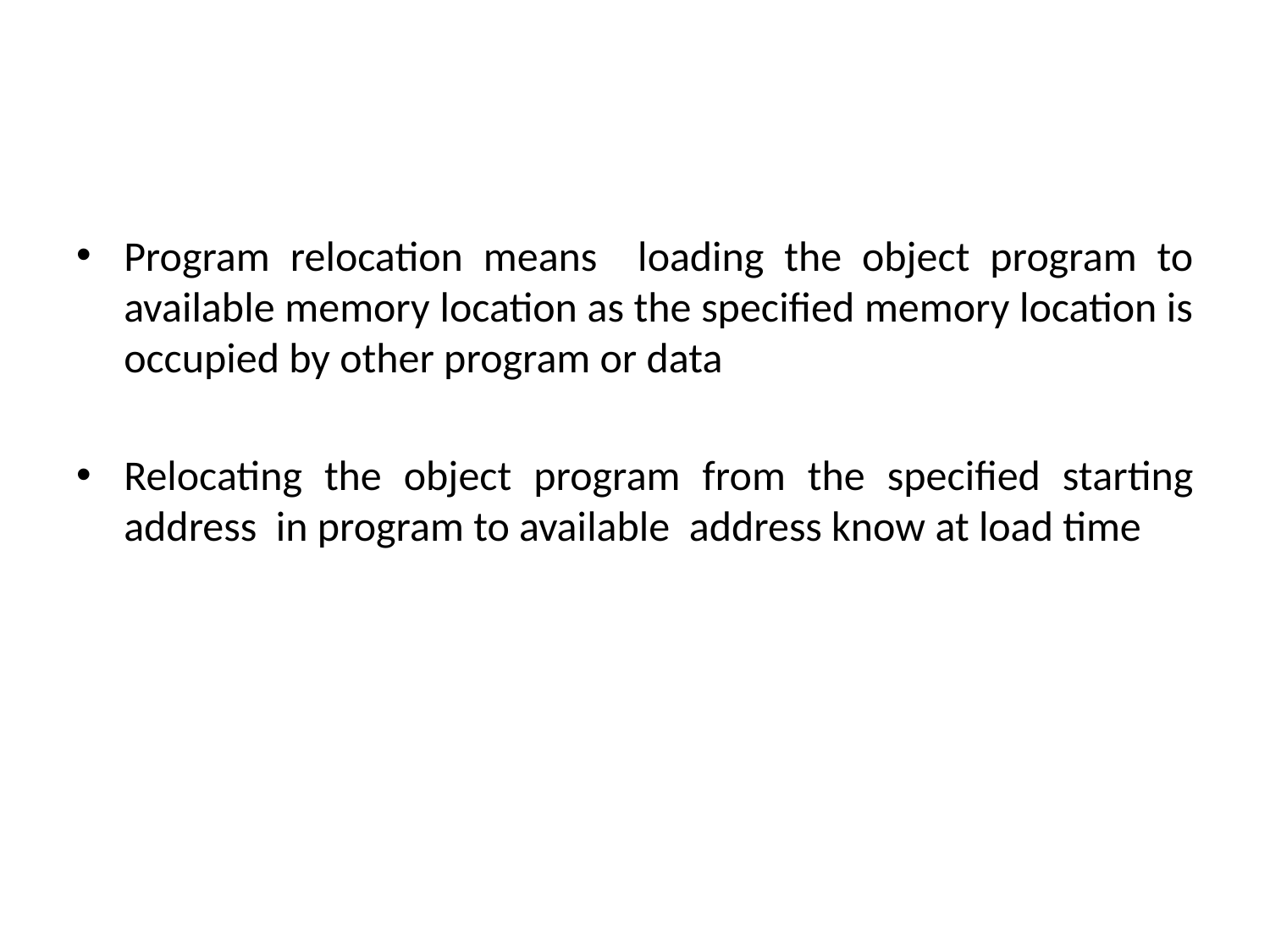

#
Program relocation means  loading the object program to available memory location as the specified memory location is occupied by other program or data

Relocating the object program from the specified starting address  in program to available  address know at load time